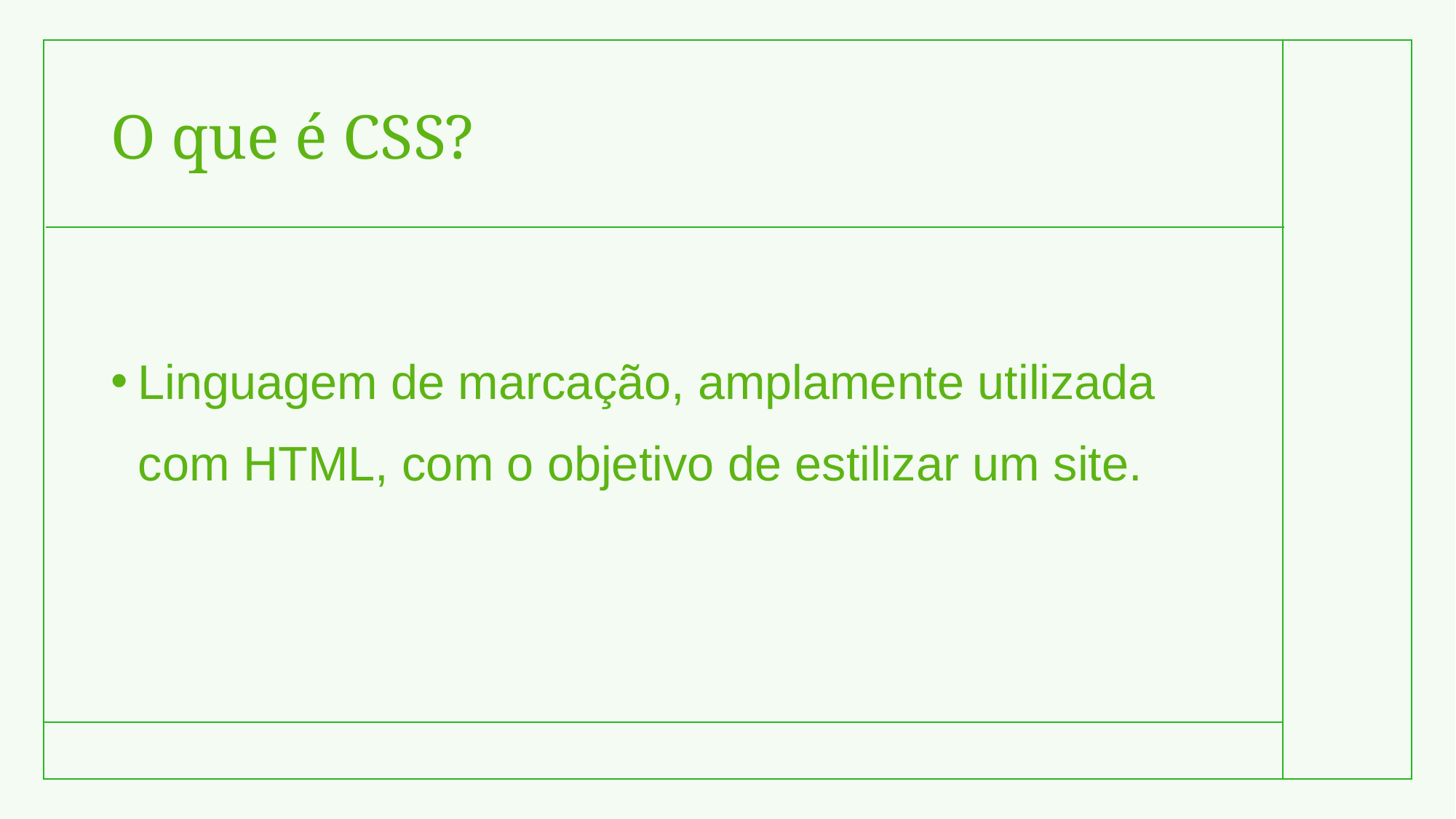

# O que é CSS?
Linguagem de marcação, amplamente utilizada com HTML, com o objetivo de estilizar um site.